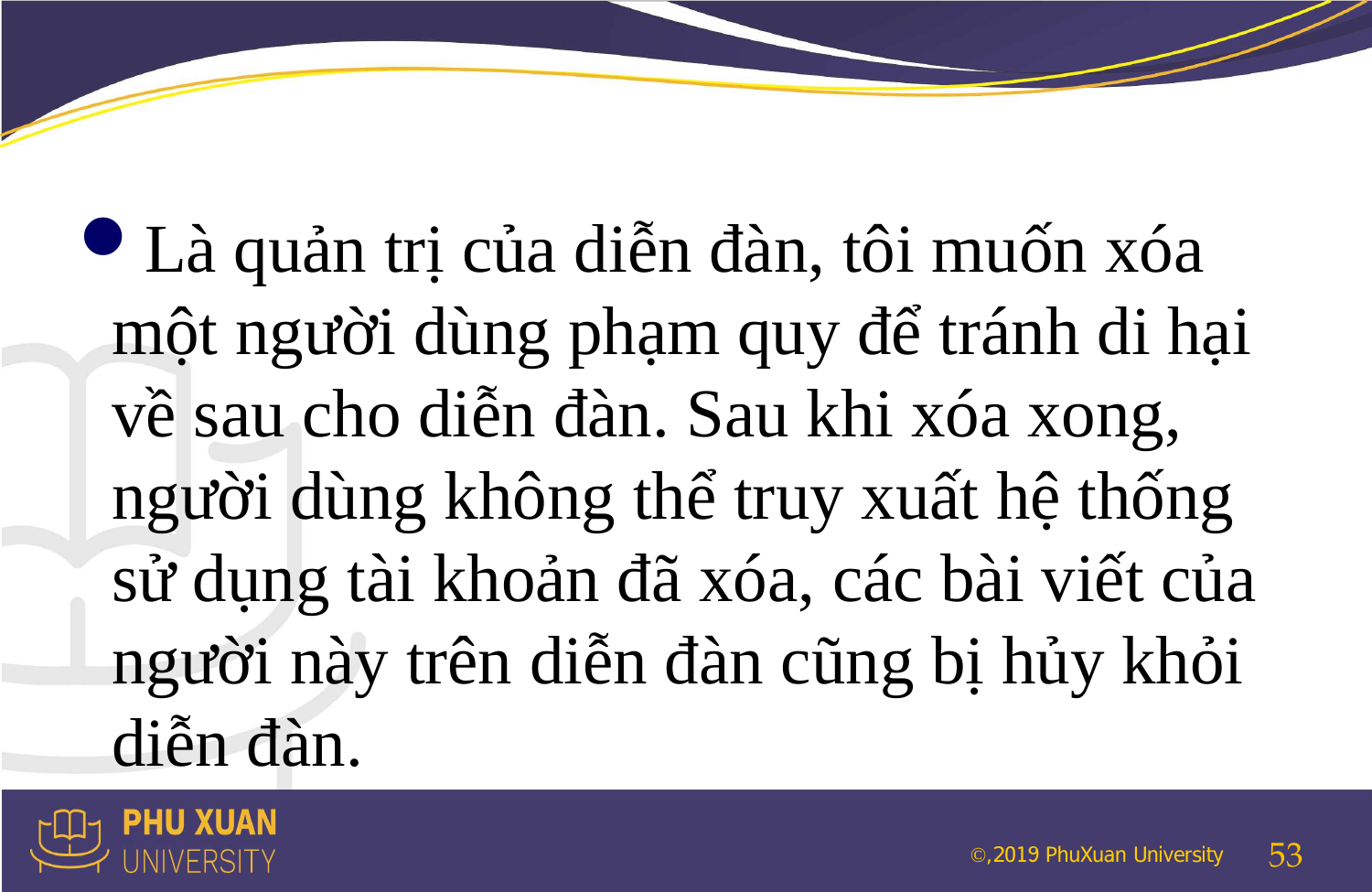

#
Là quản trị của diễn đàn, tôi muốn xóa một người dùng phạm quy để tránh di hại về sau cho diễn đàn. Sau khi xóa xong, người dùng không thể truy xuất hệ thống sử dụng tài khoản đã xóa, các bài viết của người này trên diễn đàn cũng bị hủy khỏi diễn đàn.
53